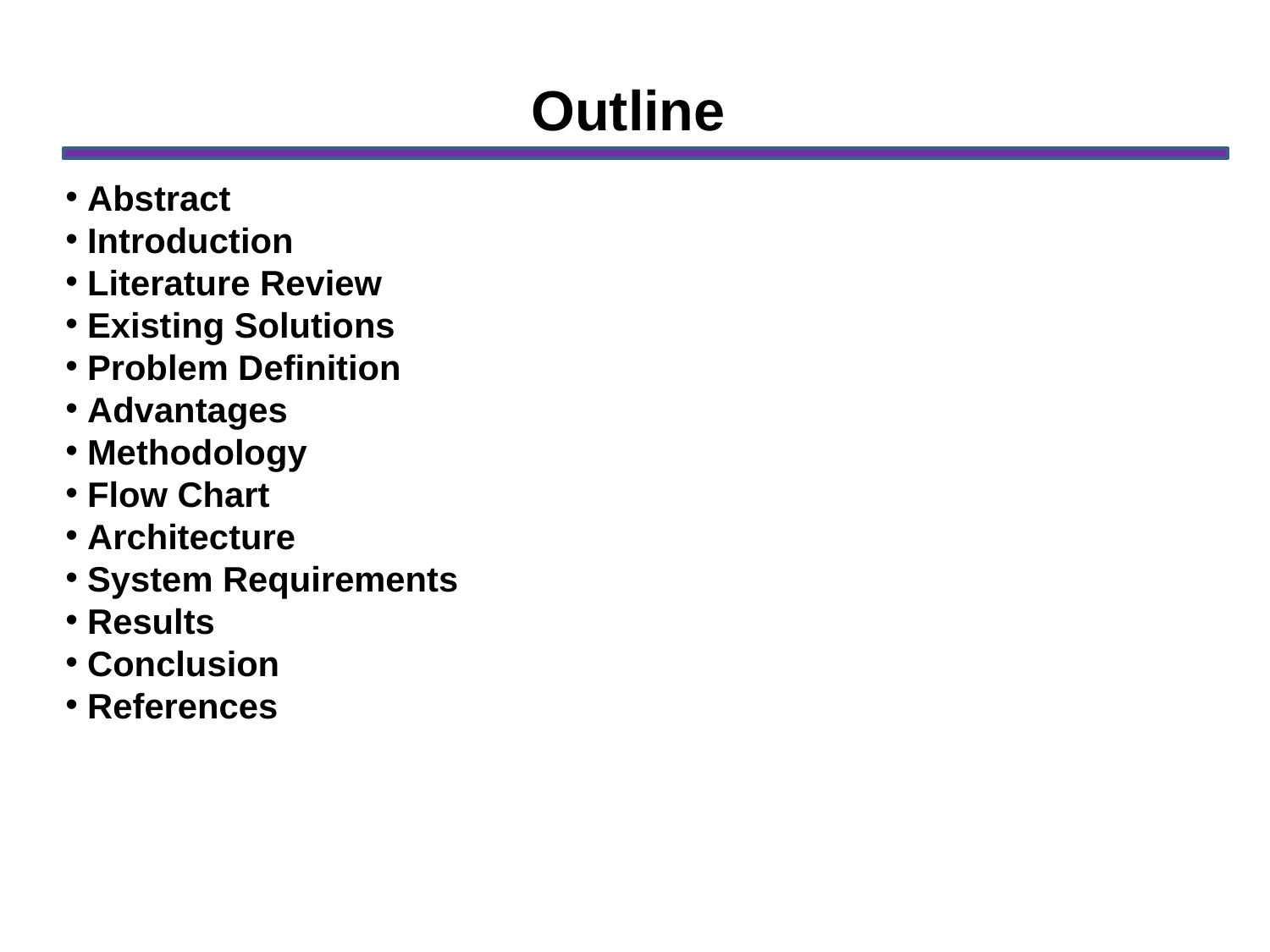

Outline

 Abstract
 Introduction
 Literature Review
 Existing Solutions
 Problem Definition
 Advantages
 Methodology
 Flow Chart
 Architecture
 System Requirements
 Results
 Conclusion
 References